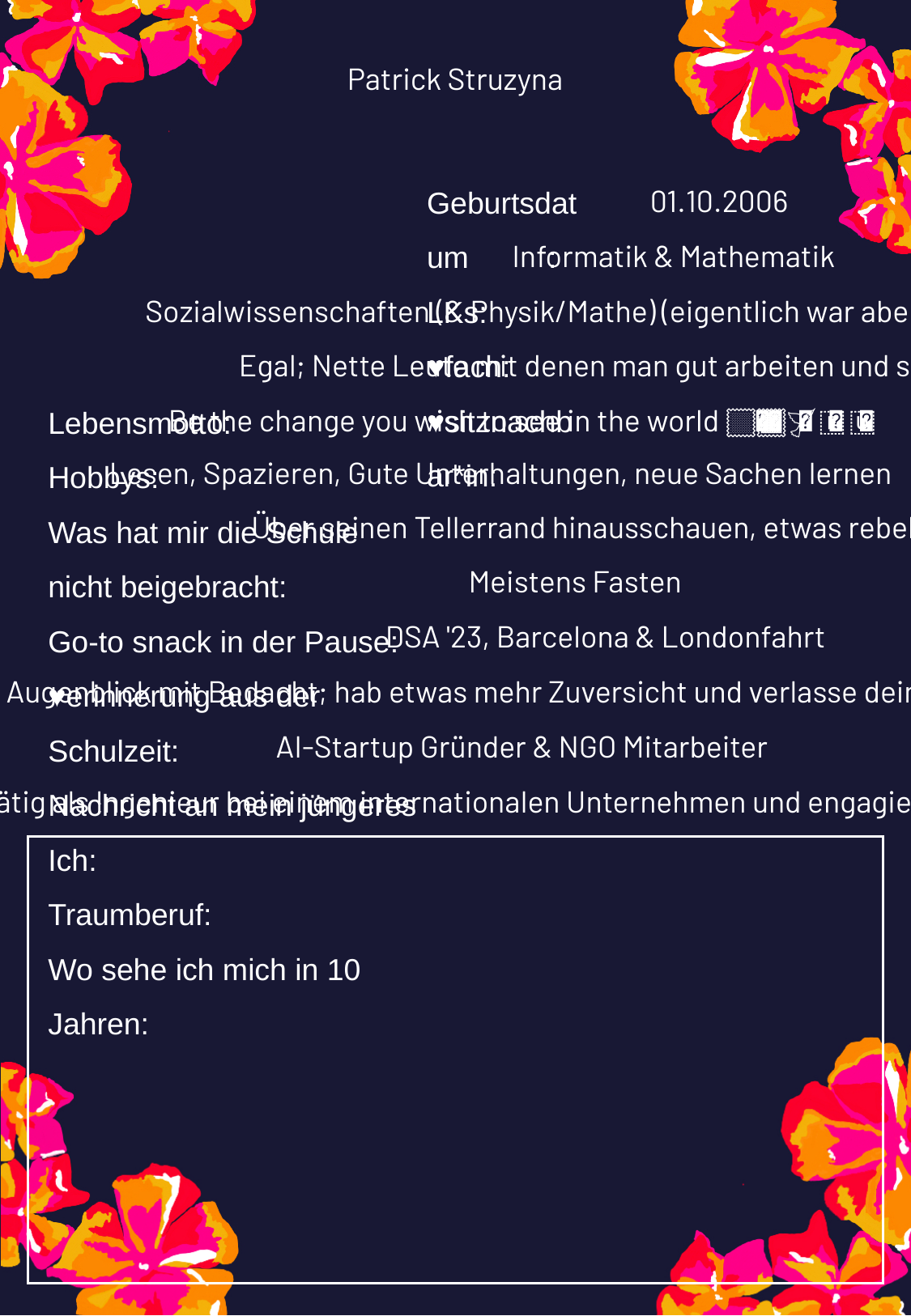

Patrick Struzyna

01.10.2006

Informatik & Mathematik

Sozialwissenschaften (& Physik/Mathe) (eigentlich war aber alles extrem spannend)

Egal; Nette Leute mit denen man gut arbeiten und sich toll unterhalten kann

Be the change you wish to see in the world 🫱🏻‍🫲🏿🕊🇪🇺

Lesen, Spazieren, Gute Unterhaltungen, neue Sachen lernen

Über seinen Tellerrand hinausschauen, etwas rebellisch sein

Meistens Fasten

DSA '23, Barcelona & Londonfahrt

Nutze jeden Augenblick mit Bedacht; hab etwas mehr Zuversicht und verlasse deine Komfortzone so oft wie möglich!

AI-Startup Gründer & NGO Mitarbeiter

Mit Familie und Hund in einem kleinen Eigenheim - tätig als Ingenieur bei einem internationalen Unternehmen und engagiere mich zusammen mit Freunden gesellschaftlich und politisch in der Welt